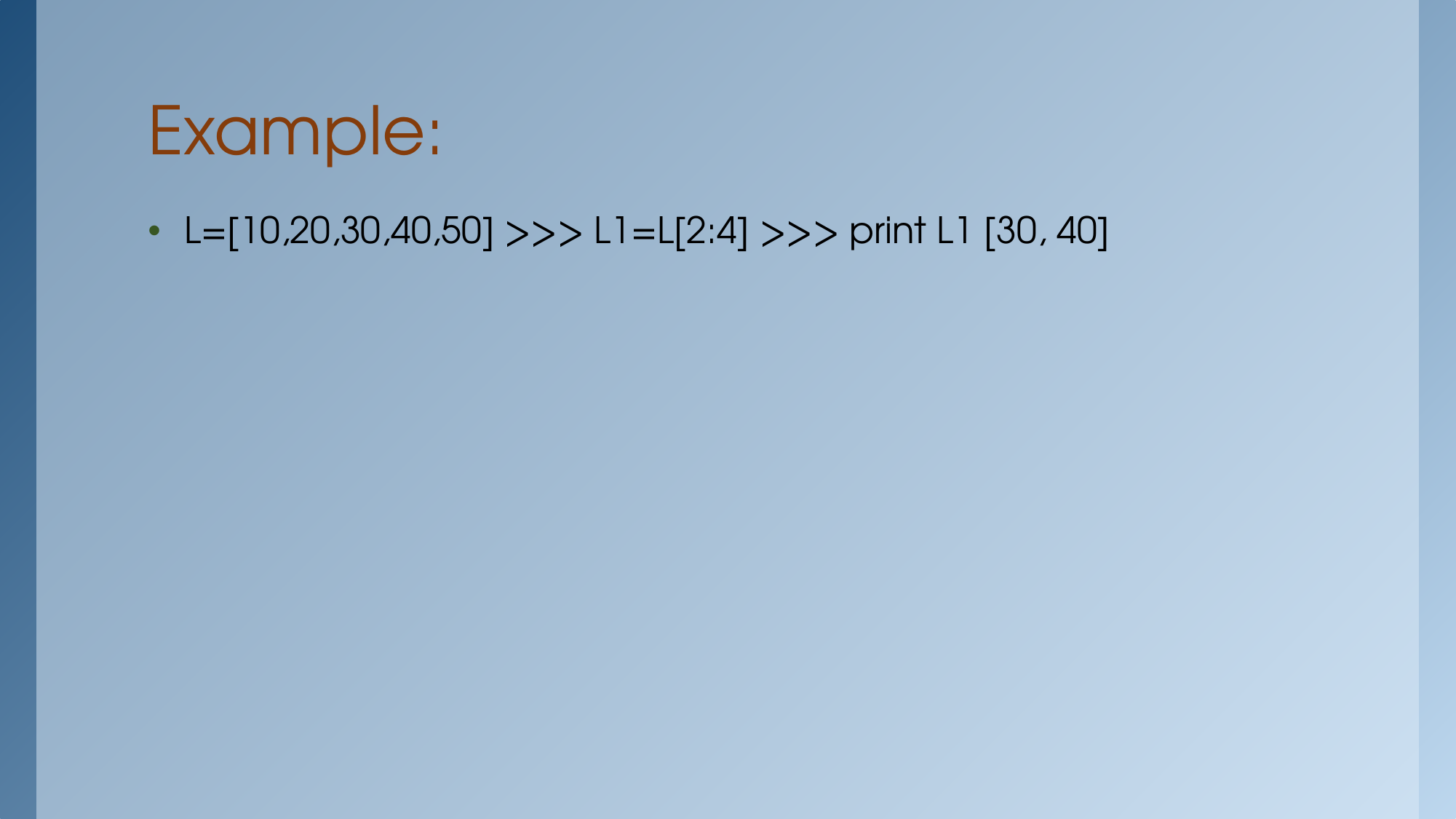

# Example:
L=[10,20,30,40,50] >>> L1=L[2:4] >>> print L1 [30, 40]